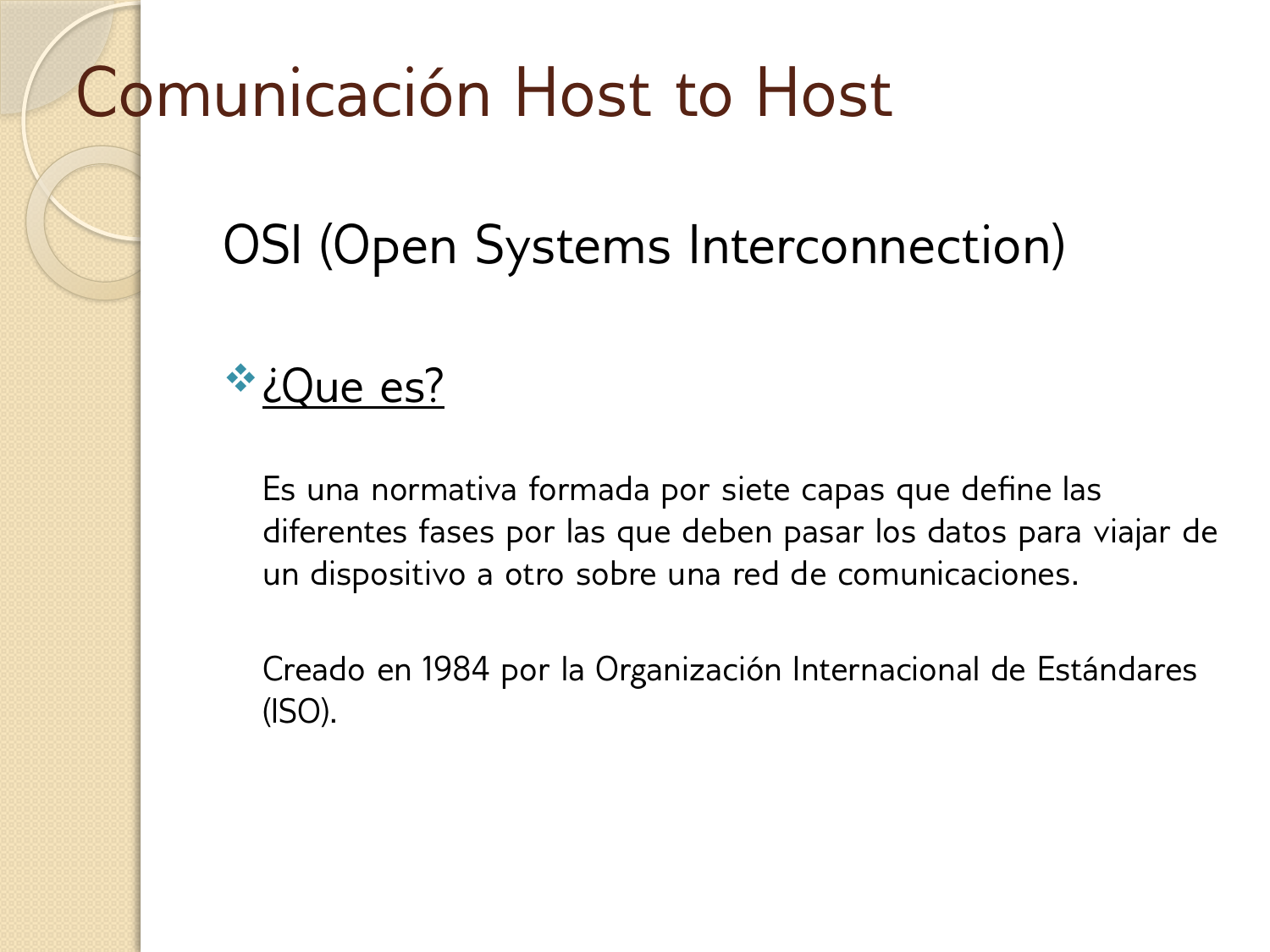

# Comunicación Host to Host
OSI (Open Systems Interconnection)
¿Que es?
Es una normativa formada por siete capas que define las diferentes fases por las que deben pasar los datos para viajar de un dispositivo a otro sobre una red de comunicaciones.
	Creado en 1984 por la Organización Internacional de Estándares (ISO).